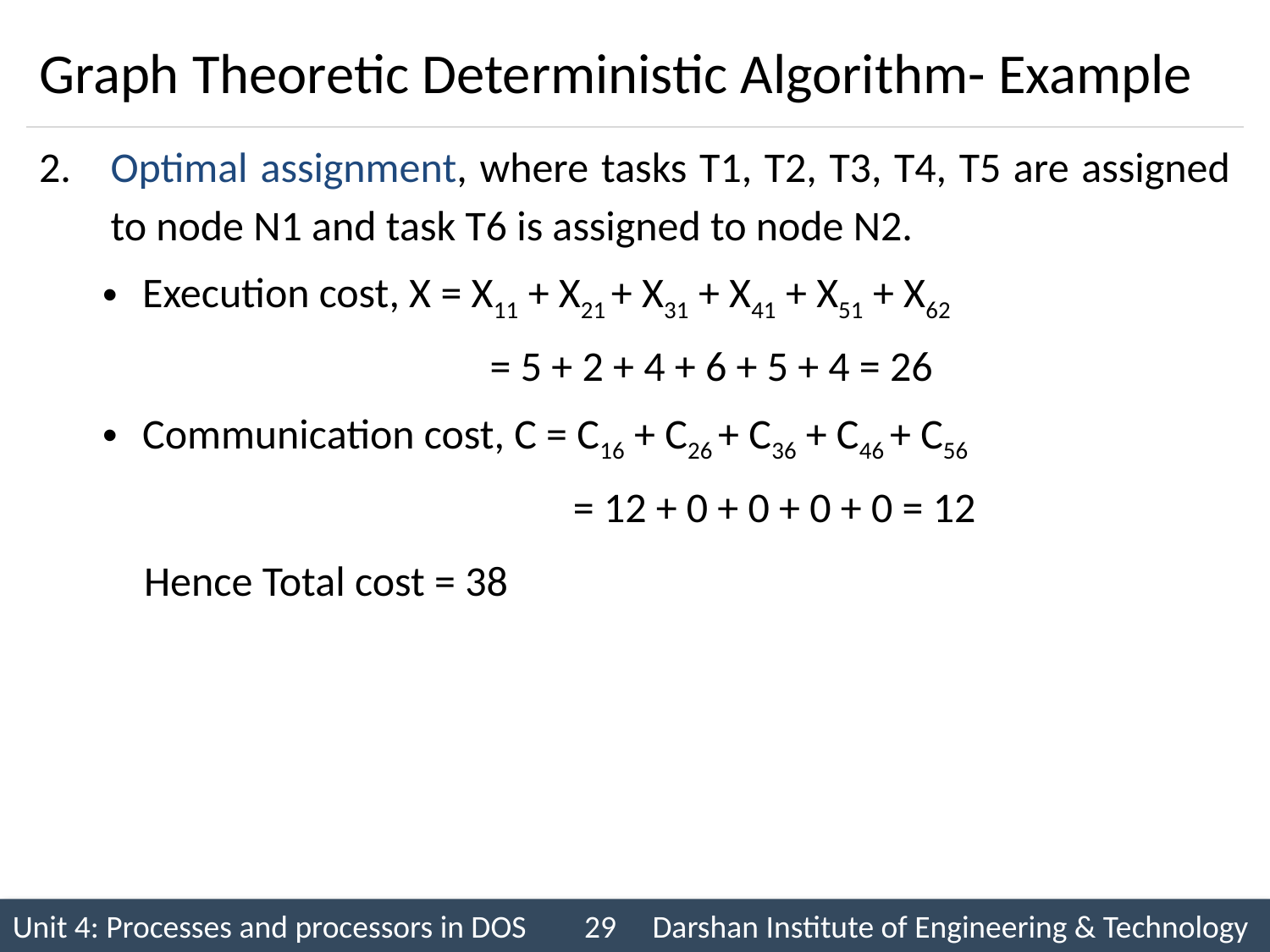

# Graph Theoretic Deterministic Algorithm- Example
Optimal assignment, where tasks T1, T2, T3, T4, T5 are assigned to node N1 and task T6 is assigned to node N2.
Execution cost, X = X11 + X21 + X31 + X41 + X51 + X62
		                             = 5 + 2 + 4 + 6 + 5 + 4 = 26
Communication cost, C = C16 + C26 + C36 + C46 + C56
		                                               = 12 + 0 + 0 + 0 + 0 = 12
	      Hence Total cost = 38